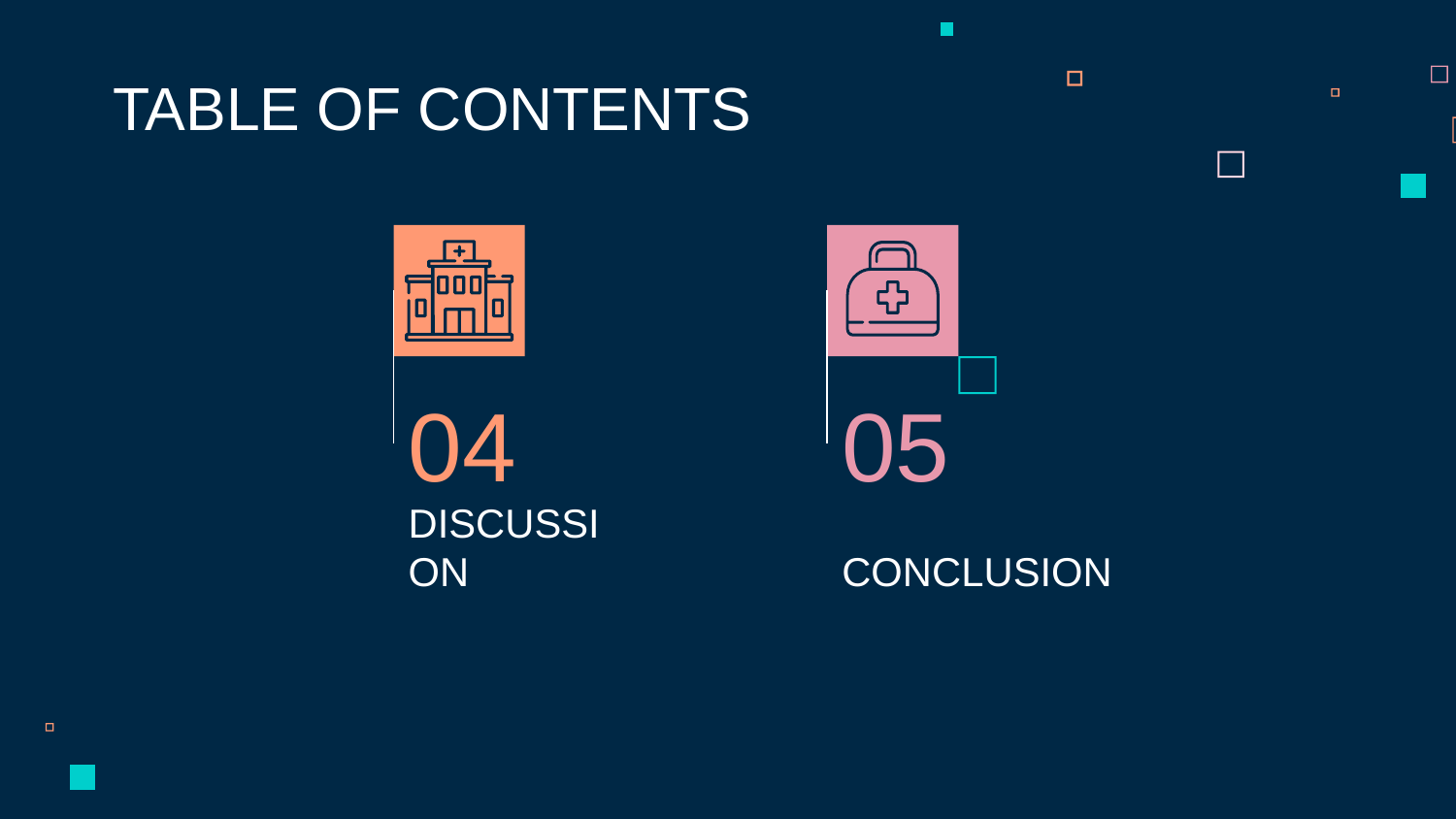

TABLE OF CONTENTS

04
05
DISCUSSION
CONCLUSION